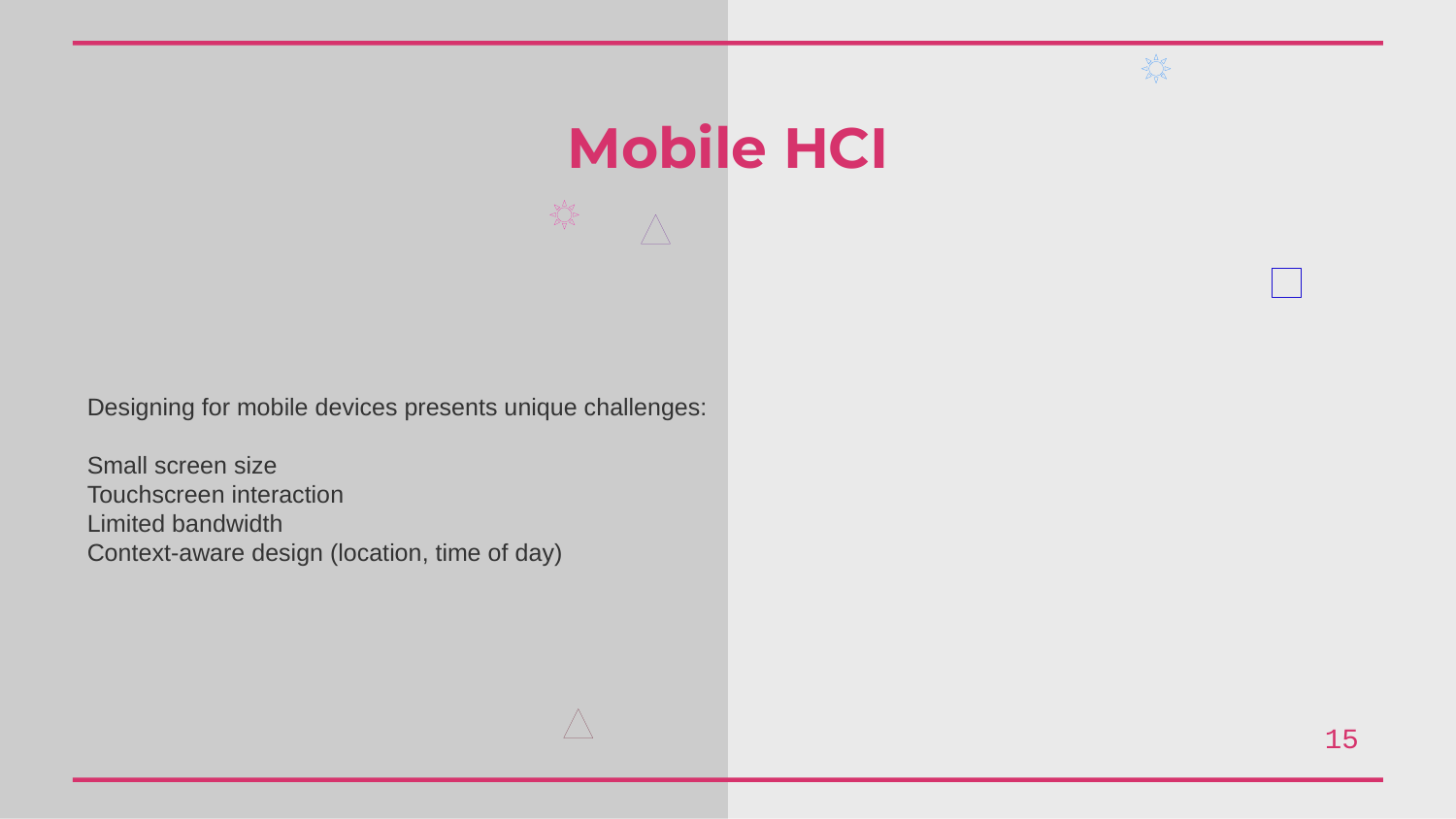

Mobile HCI

Designing for mobile devices presents unique challenges:

Small screen size
Touchscreen interaction
Limited bandwidth
Context-aware design (location, time of day)

15